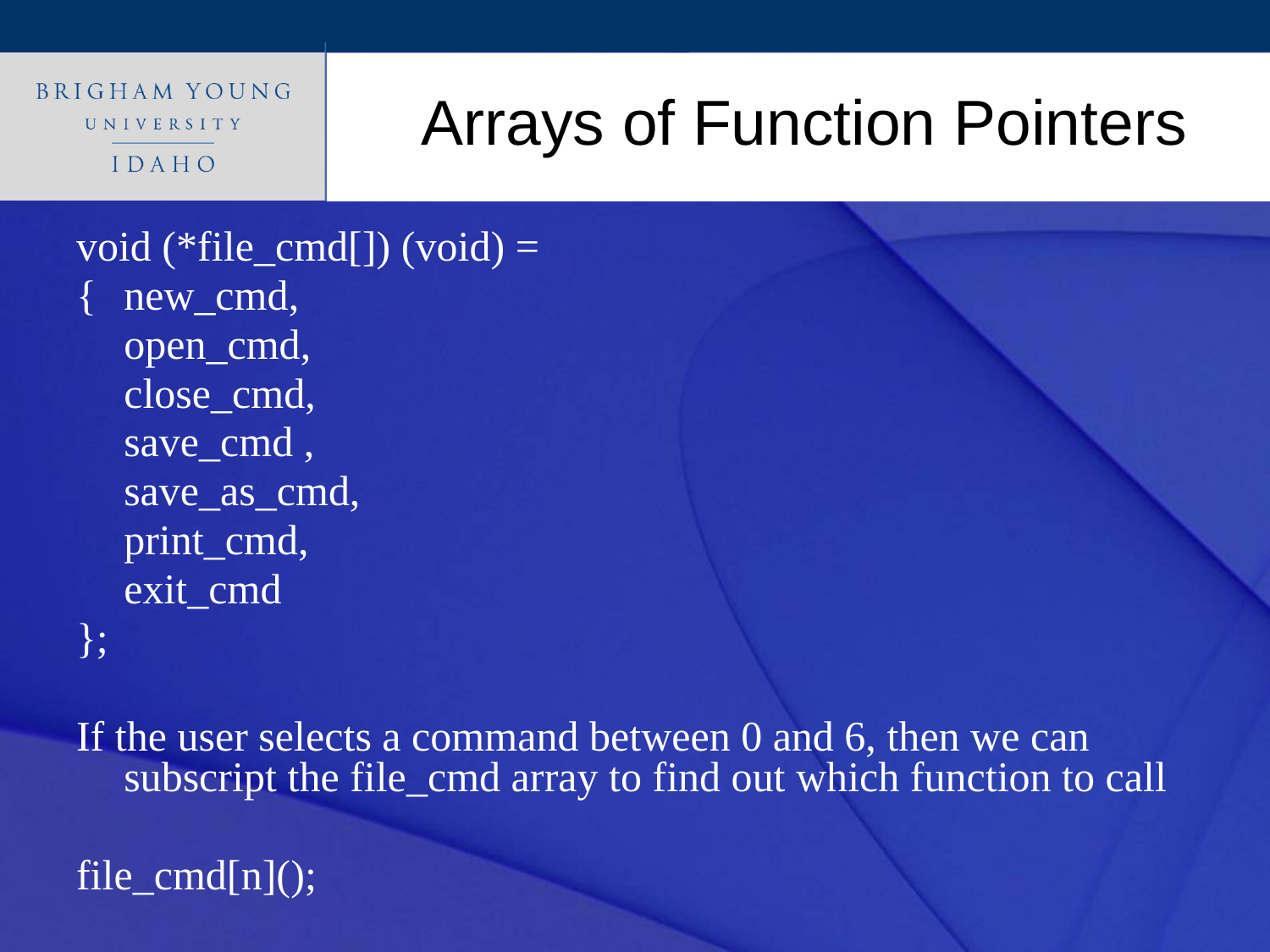

Arrays of Function Pointers
#
void (*file_cmd[]) (void) =
{ 	new_cmd,
	open_cmd,
	close_cmd,
	save_cmd ,
	save_as_cmd,
 	print_cmd,
 	exit_cmd
};

If the user selects a command between 0 and 6, then we can subscript the file_cmd array to find out which function to call

file_cmd[n]();